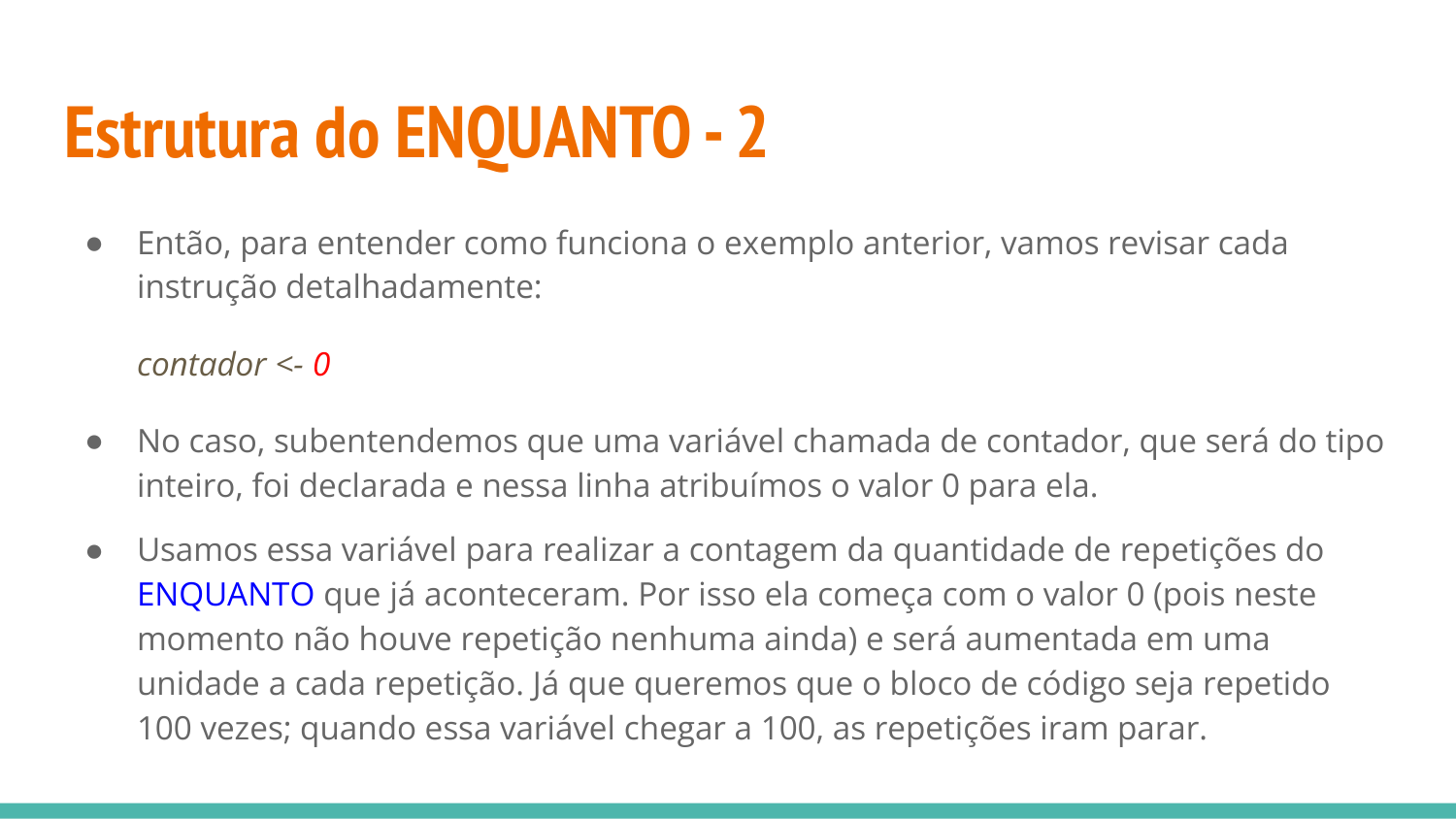

# Estrutura do ENQUANTO - 2
Então, para entender como funciona o exemplo anterior, vamos revisar cada instrução detalhadamente:
contador <- 0
No caso, subentendemos que uma variável chamada de contador, que será do tipo inteiro, foi declarada e nessa linha atribuímos o valor 0 para ela.
Usamos essa variável para realizar a contagem da quantidade de repetições do ENQUANTO que já aconteceram. Por isso ela começa com o valor 0 (pois neste momento não houve repetição nenhuma ainda) e será aumentada em uma unidade a cada repetição. Já que queremos que o bloco de código seja repetido 100 vezes; quando essa variável chegar a 100, as repetições iram parar.